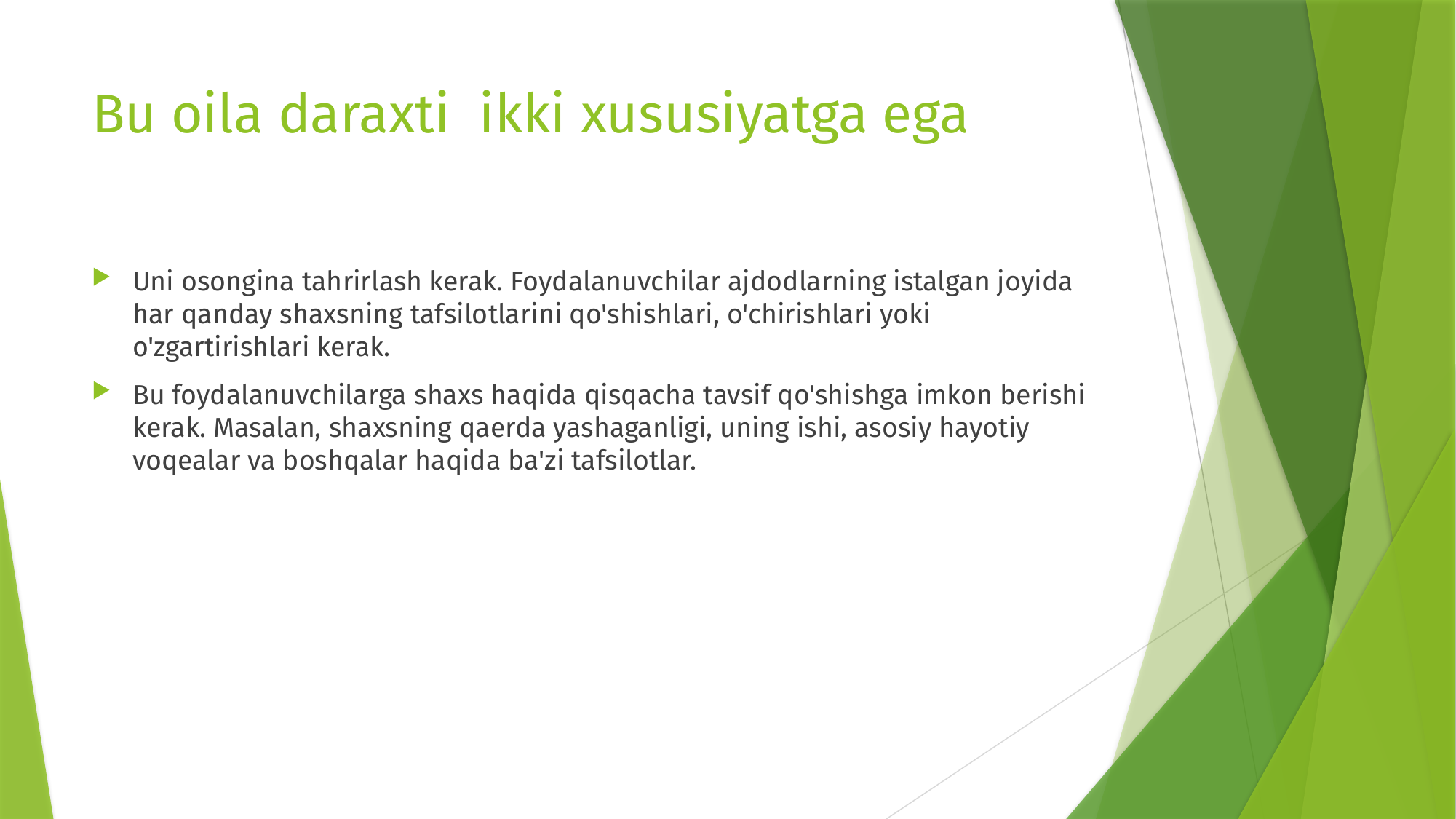

# Bu oila daraxti  ikki xususiyatga ega
Uni osongina tahrirlash kerak. Foydalanuvchilar ajdodlarning istalgan joyida har qanday shaxsning tafsilotlarini qo'shishlari, o'chirishlari yoki o'zgartirishlari kerak.
Bu foydalanuvchilarga shaxs haqida qisqacha tavsif qo'shishga imkon berishi kerak. Masalan, shaxsning qaerda yashaganligi, uning ishi, asosiy hayotiy voqealar va boshqalar haqida ba'zi tafsilotlar.